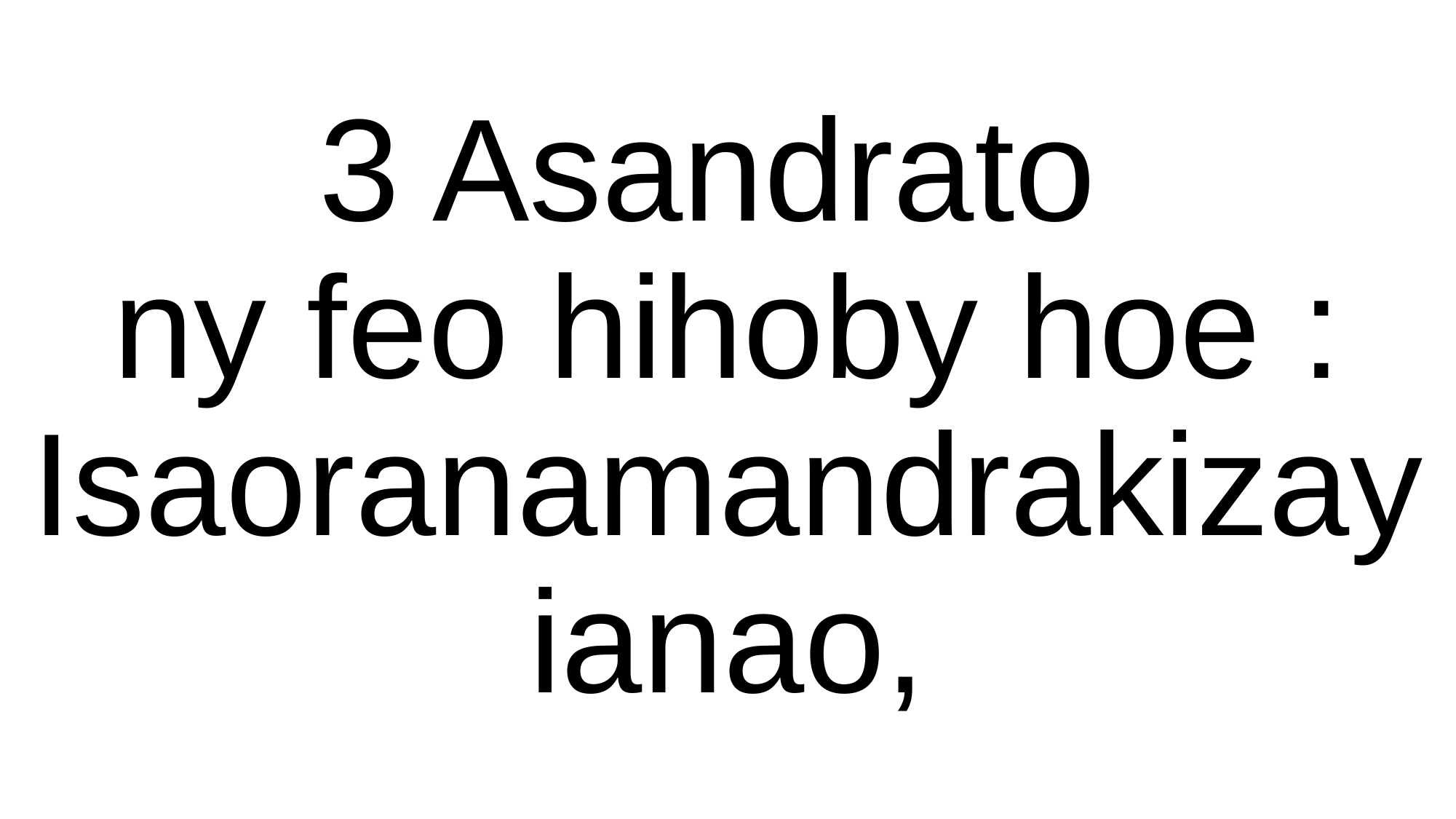

3 Asandrato
ny feo hihoby hoe : Isaoranamandrakizay
ianao,